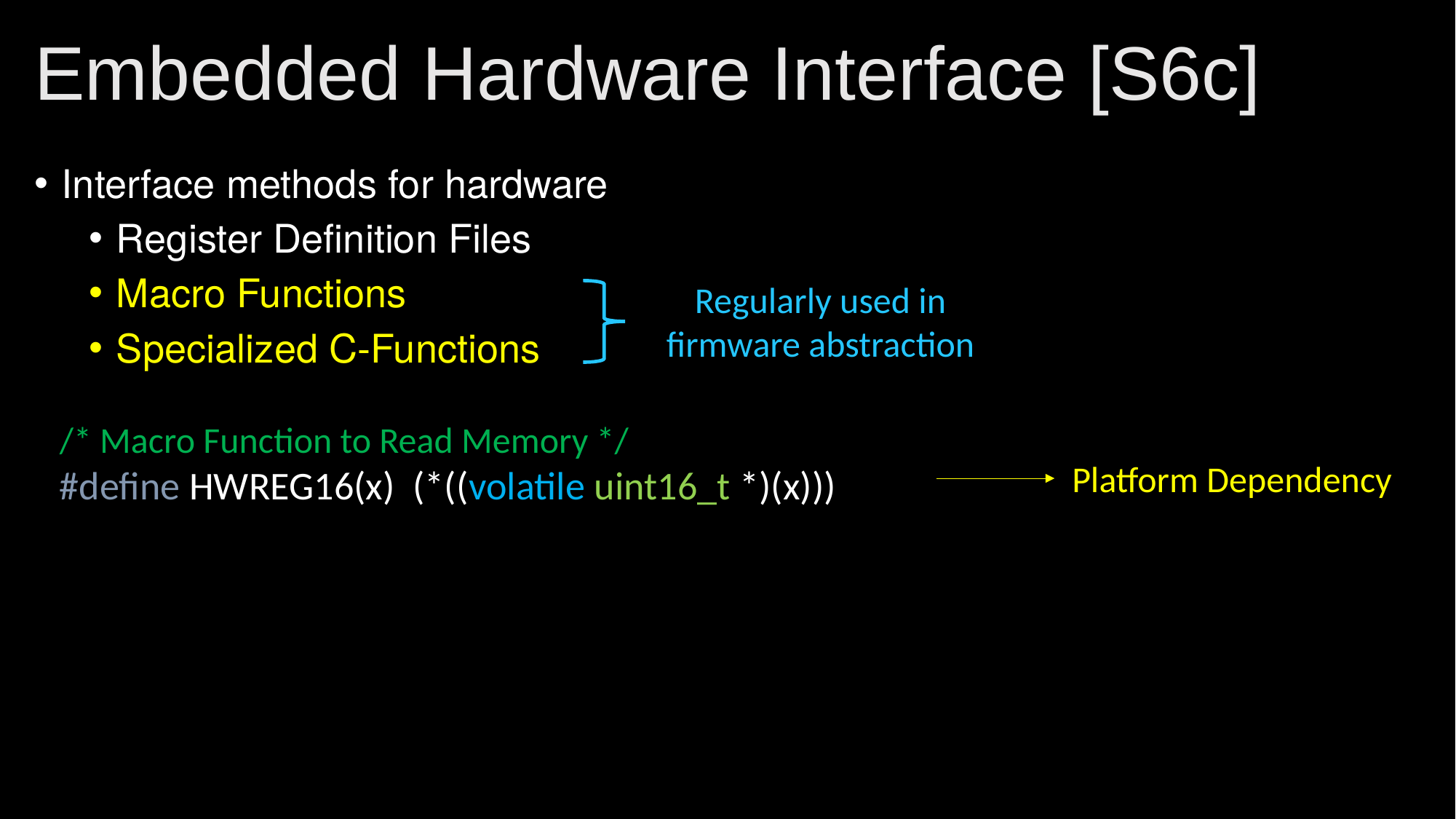

# Embedded Hardware Interface [S6c]
Interface methods for hardware
Register Definition Files
Macro Functions
Specialized C-Functions

Regularly used in firmware abstraction

/* Macro Function to Read Memory */
#define HWREG16(x)  (*((volatile uint16_t *)(x)))
Platform Dependency